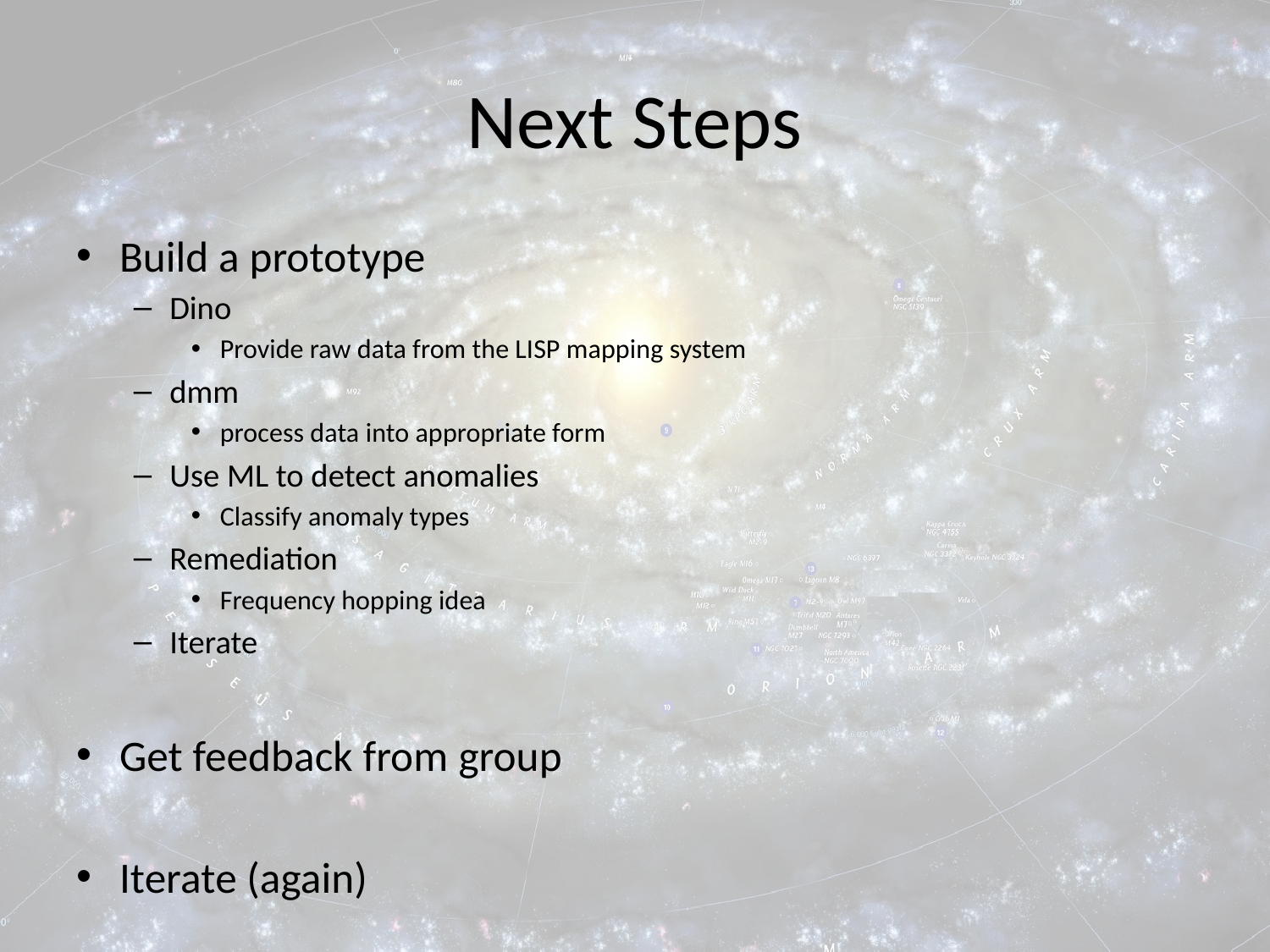

# Next Steps
Build a prototype
Dino
Provide raw data from the LISP mapping system
dmm
process data into appropriate form
Use ML to detect anomalies
Classify anomaly types
Remediation
Frequency hopping idea
Iterate

Get feedback from group

Iterate (again)